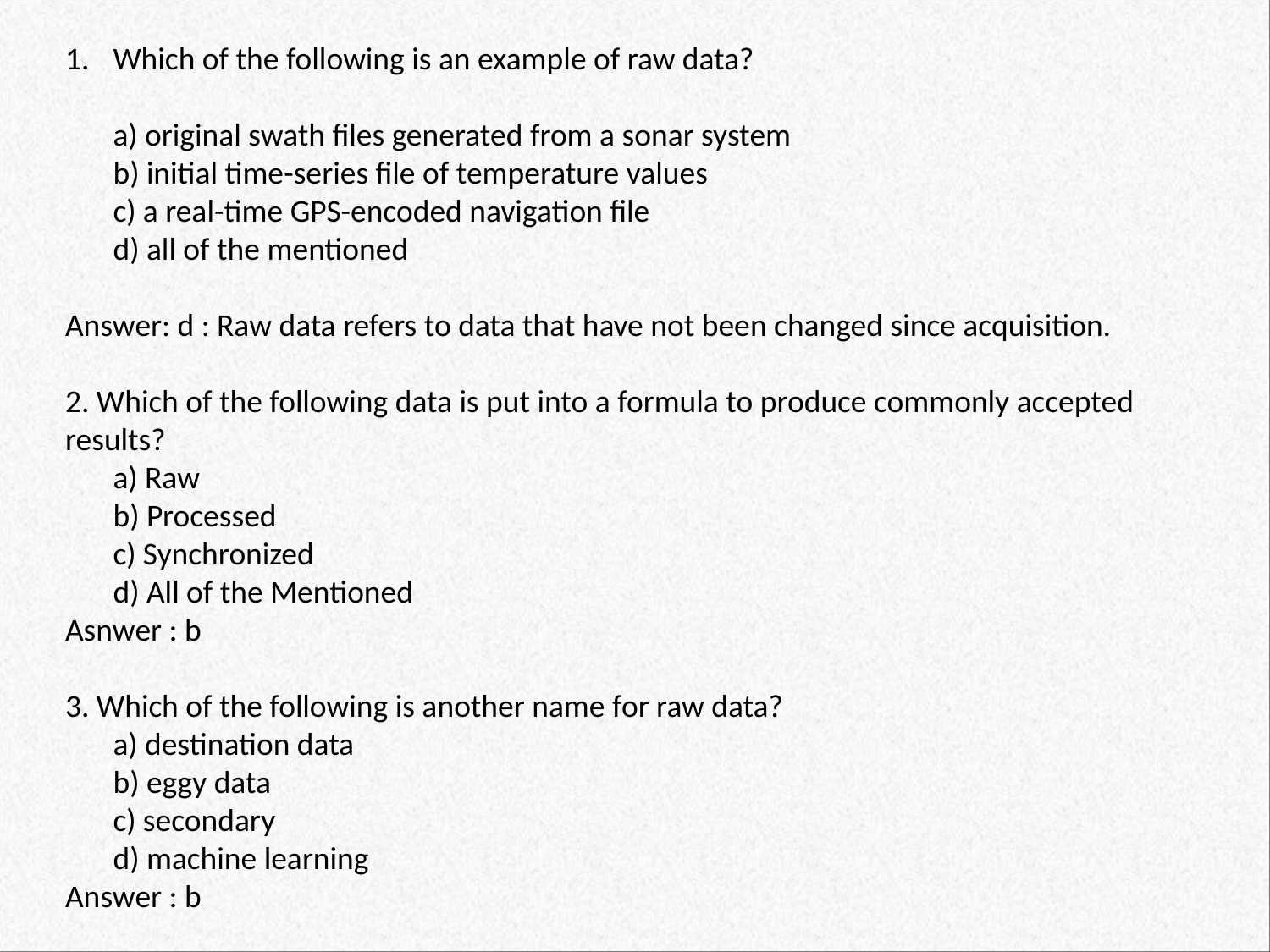

Which of the following is an example of raw data?
a) original swath files generated from a sonar system
b) initial time-series file of temperature values
c) a real-time GPS-encoded navigation file
d) all of the mentioned

Answer: d : Raw data refers to data that have not been changed since acquisition.

2. Which of the following data is put into a formula to produce commonly accepted
results?
a) Raw
b) Processed
c) Synchronized
d) All of the Mentioned
Asnwer : b

3. Which of the following is another name for raw data?
a) destination data
b) eggy data
c) secondary
d) machine learning
Answer : b